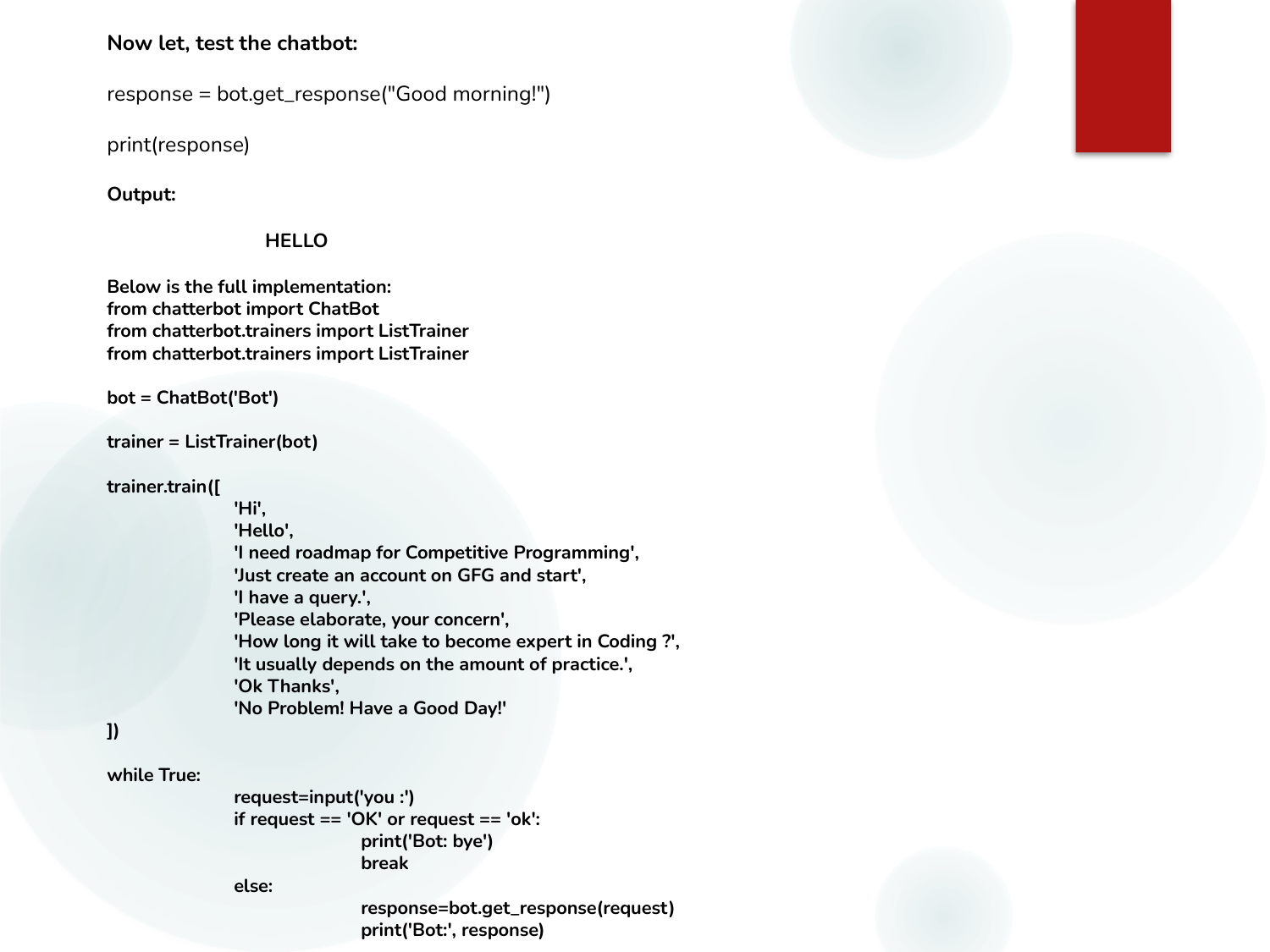

# Now let, test the chatbot: response = bot.get_response("Good morning!") print(response) Output: HELLO Below is the full implementation: from chatterbot import ChatBot from chatterbot.trainers import ListTrainer from chatterbot.trainers import ListTrainer bot = ChatBot('Bot') trainer = ListTrainer(bot) trainer.train([ 'Hi', 'Hello', 'I need roadmap for Competitive Programming', 'Just create an account on GFG and start', 'I have a query.', 'Please elaborate, your concern', 'How long it will take to become expert in Coding ?', 'It usually depends on the amount of practice.', 'Ok Thanks', 'No Problem! Have a Good Day!' ]) while True: request=input('you :') if request == 'OK' or request == 'ok': print('Bot: bye') break else: response=bot.get_response(request) print('Bot:', response)